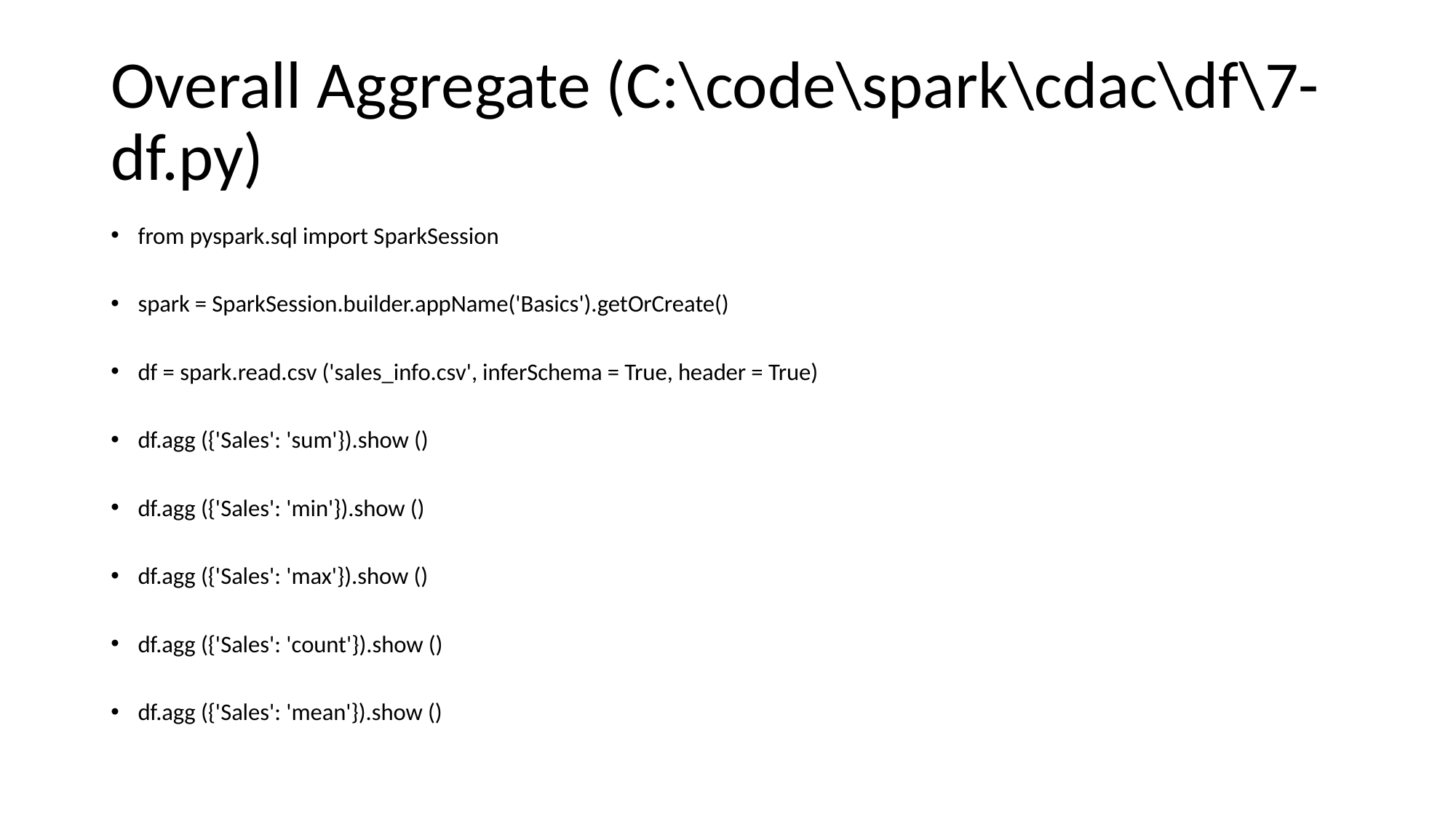

# Overall Aggregate (C:\code\spark\cdac\df\7-df.py)
from pyspark.sql import SparkSession

spark = SparkSession.builder.appName('Basics').getOrCreate()

df = spark.read.csv ('sales_info.csv', inferSchema = True, header = True)

df.agg ({'Sales': 'sum'}).show ()

df.agg ({'Sales': 'min'}).show ()

df.agg ({'Sales': 'max'}).show ()

df.agg ({'Sales': 'count'}).show ()

df.agg ({'Sales': 'mean'}).show ()